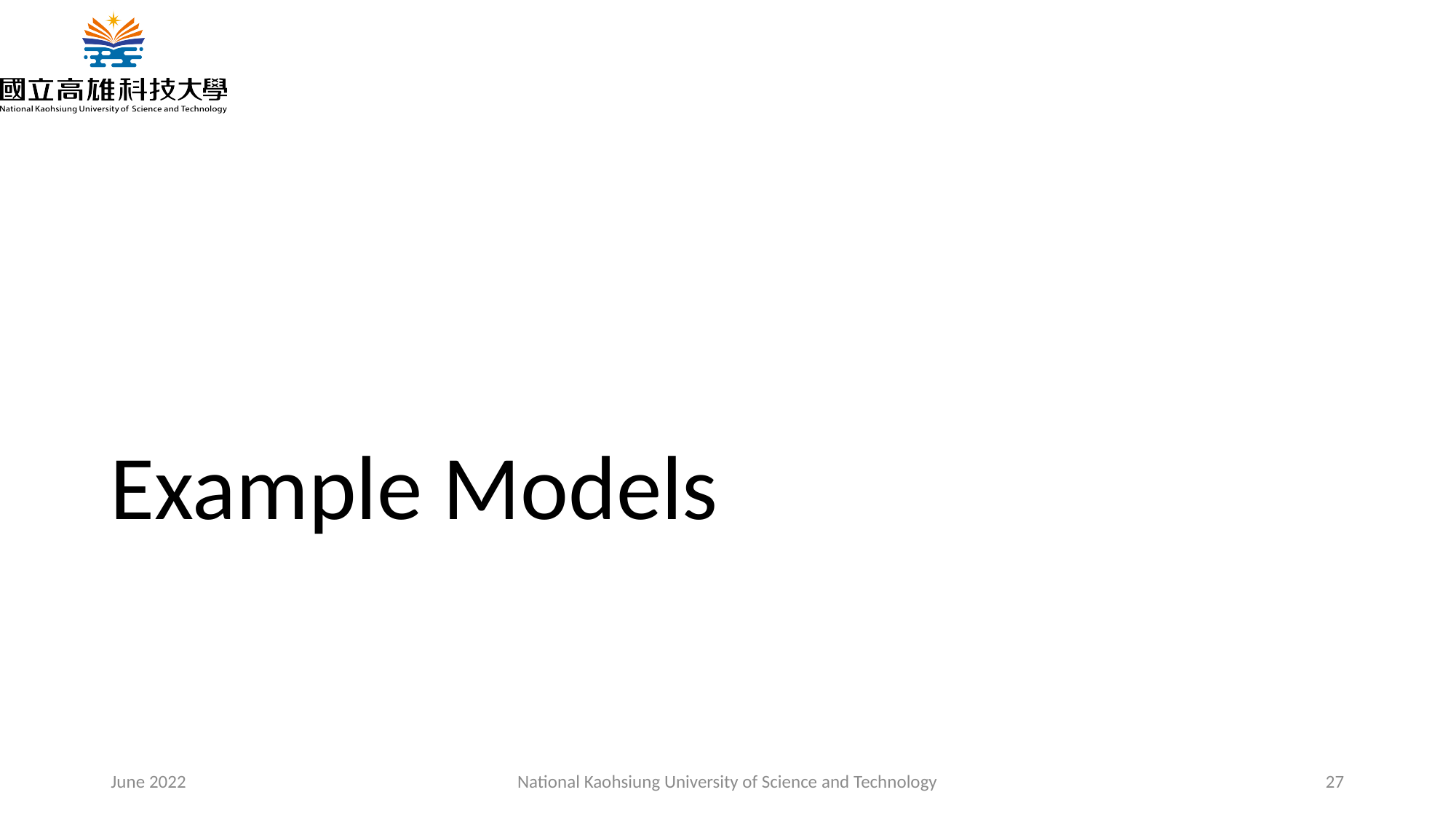

# Example Models

June 2022
National Kaohsiung University of Science and Technology
27